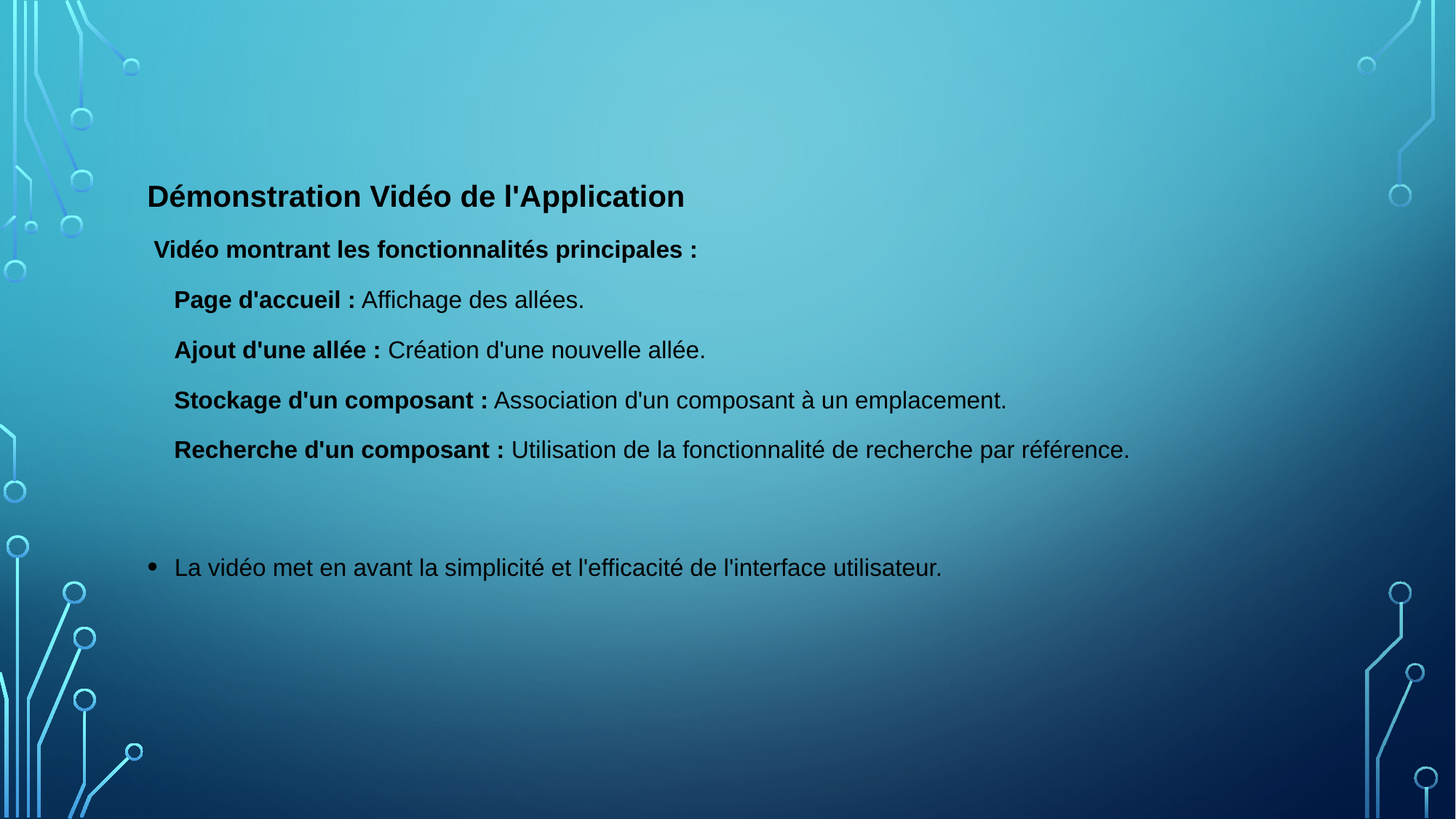

Démonstration Vidéo de l'Application
 Vidéo montrant les fonctionnalités principales :
    Page d'accueil : Affichage des allées.
    Ajout d'une allée : Création d'une nouvelle allée.
    Stockage d'un composant : Association d'un composant à un emplacement.
    Recherche d'un composant : Utilisation de la fonctionnalité de recherche par référence.

La vidéo met en avant la simplicité et l'efficacité de l'interface utilisateur.